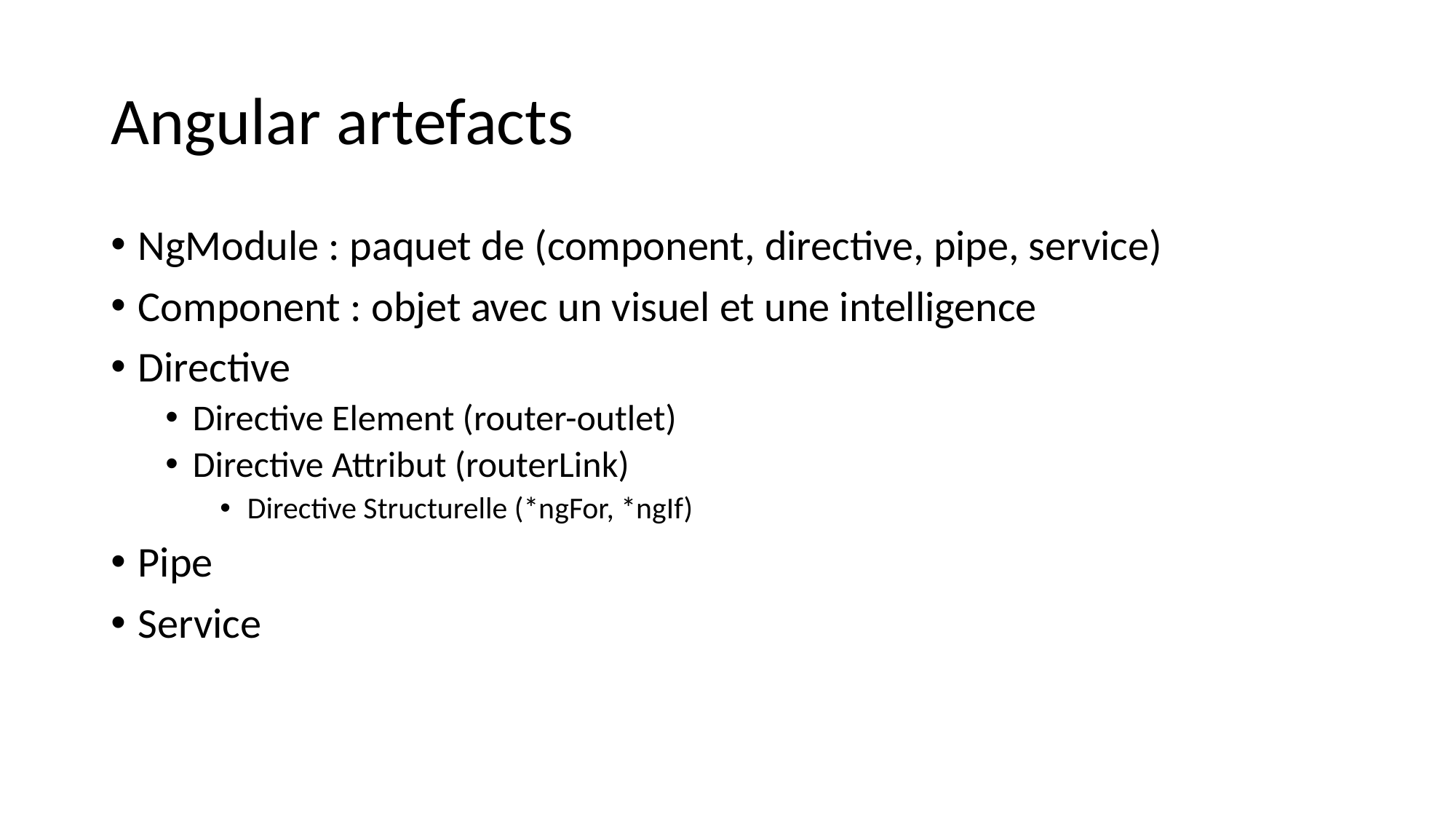

# Angular artefacts
NgModule : paquet de (component, directive, pipe, service)
Component : objet avec un visuel et une intelligence
Directive
Directive Element (router-outlet)
Directive Attribut (routerLink)
Directive Structurelle (*ngFor, *ngIf)
Pipe
Service